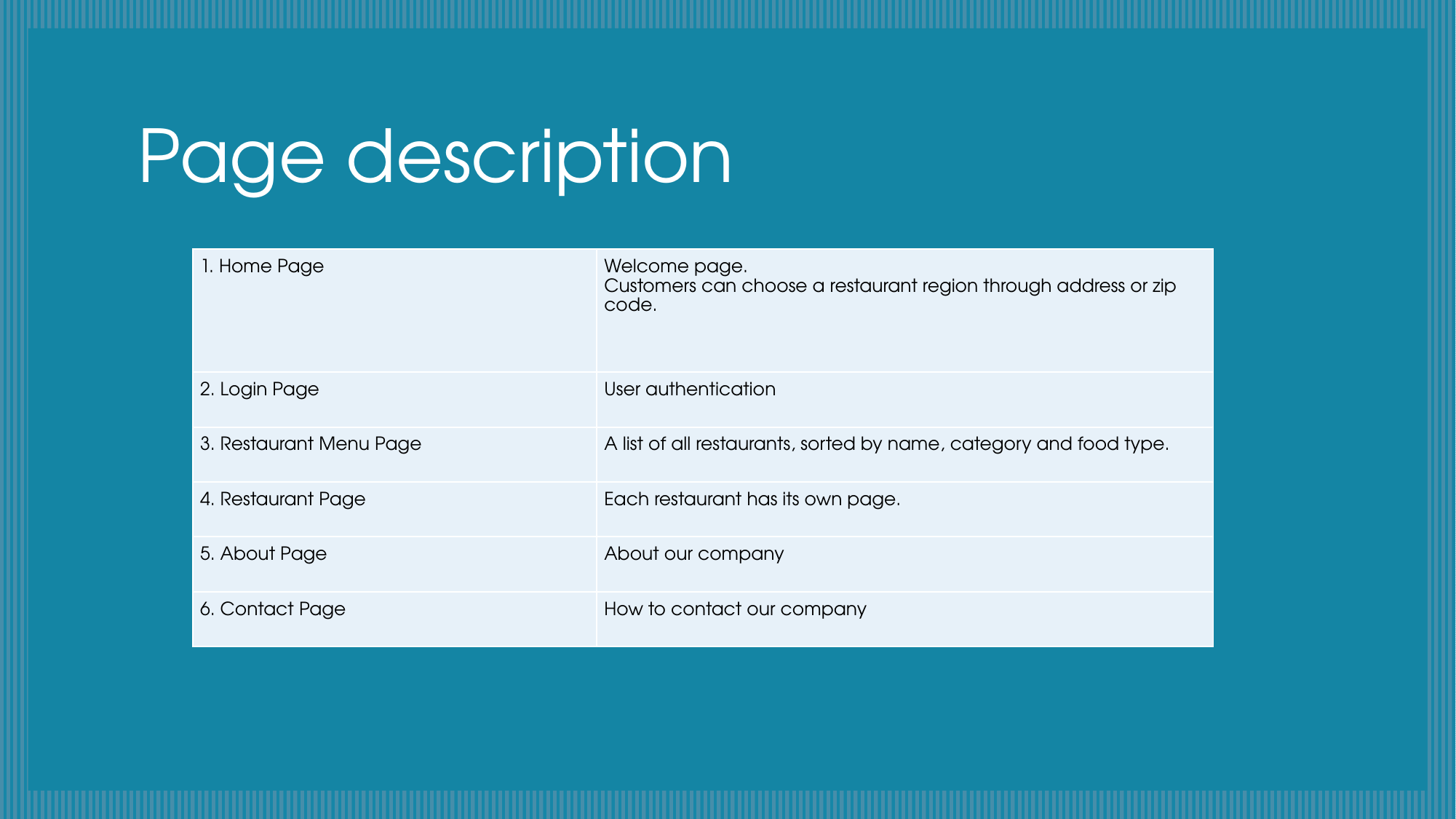

# Page description
| 1. Home Page | Welcome page. Customers can choose a restaurant region through address or zip code. |
| --- | --- |
| 2. Login Page | User authentication |
| 3. Restaurant Menu Page | A list of all restaurants, sorted by name, category and food type. |
| 4. Restaurant Page | Each restaurant has its own page. |
| 5. About Page | About our company |
| 6. Contact Page | How to contact our company |